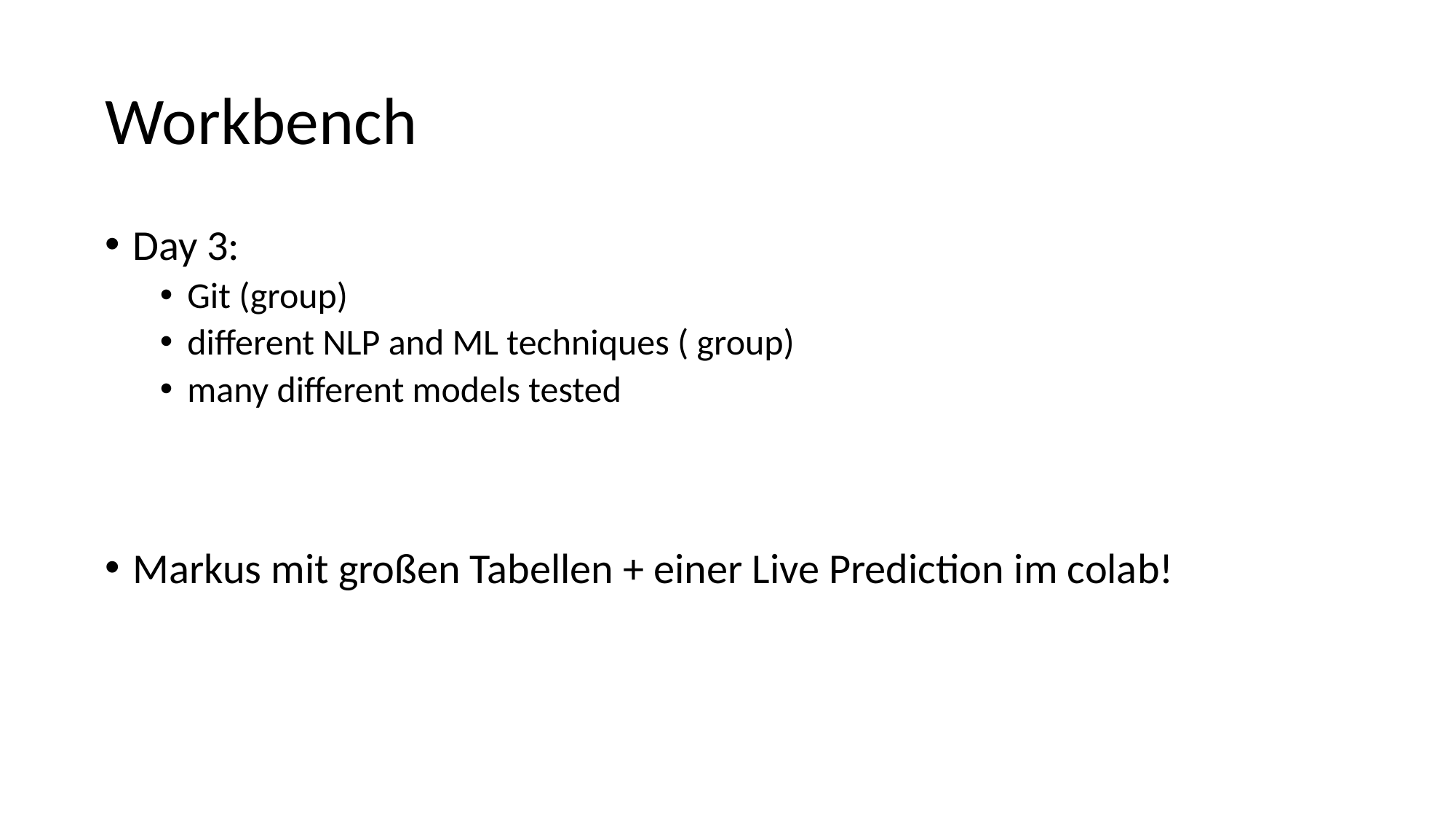

# Workbench
Day 3:
Git (group)
different NLP and ML techniques ( group)
many different models tested

Markus mit großen Tabellen + einer Live Prediction im colab!